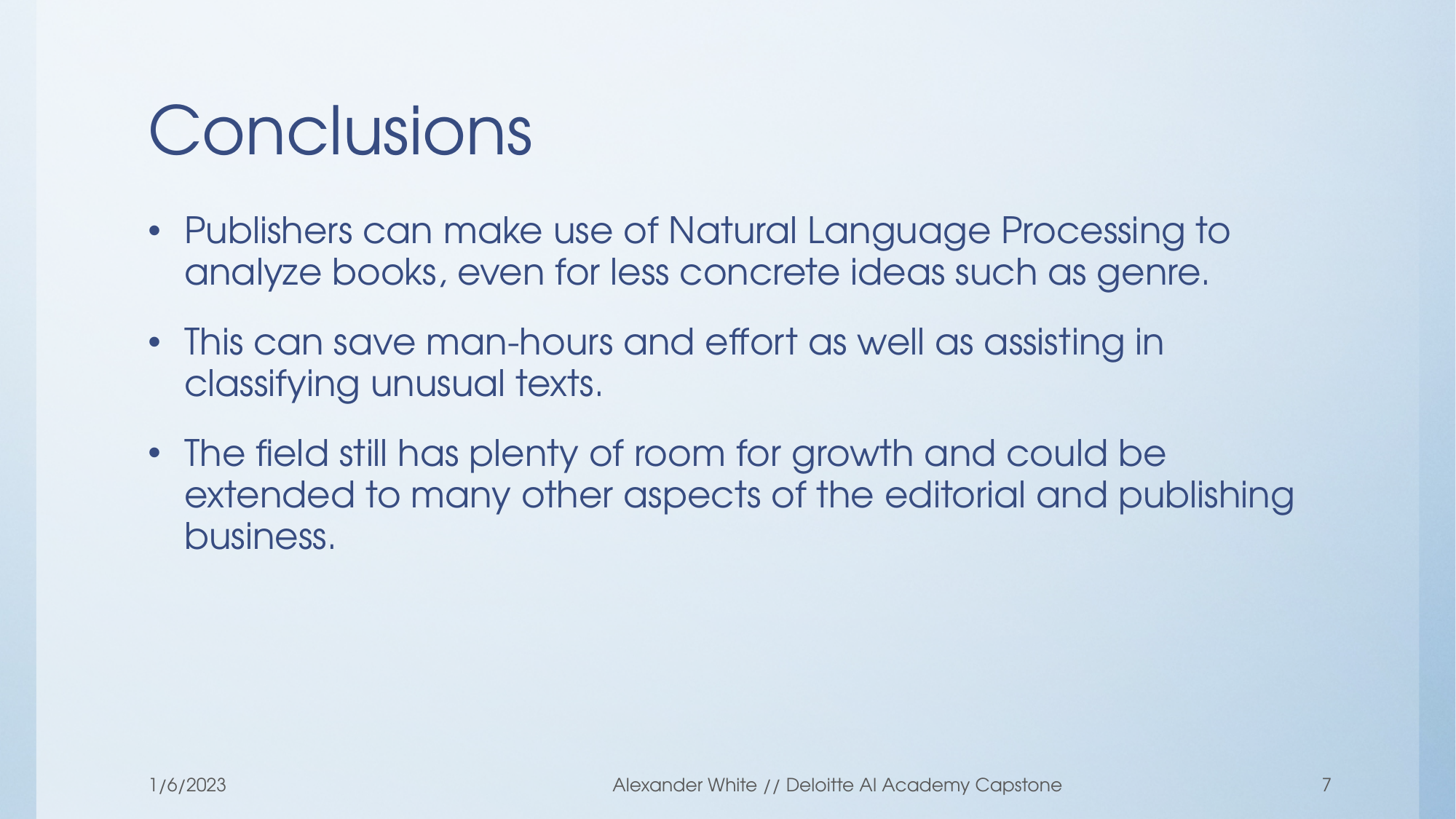

# Conclusions
Publishers can make use of Natural Language Processing to analyze books, even for less concrete ideas such as genre.
This can save man-hours and effort as well as assisting in classifying unusual texts.
The field still has plenty of room for growth and could be extended to many other aspects of the editorial and publishing business.
1/6/2023
Alexander White // Deloitte AI Academy Capstone
7